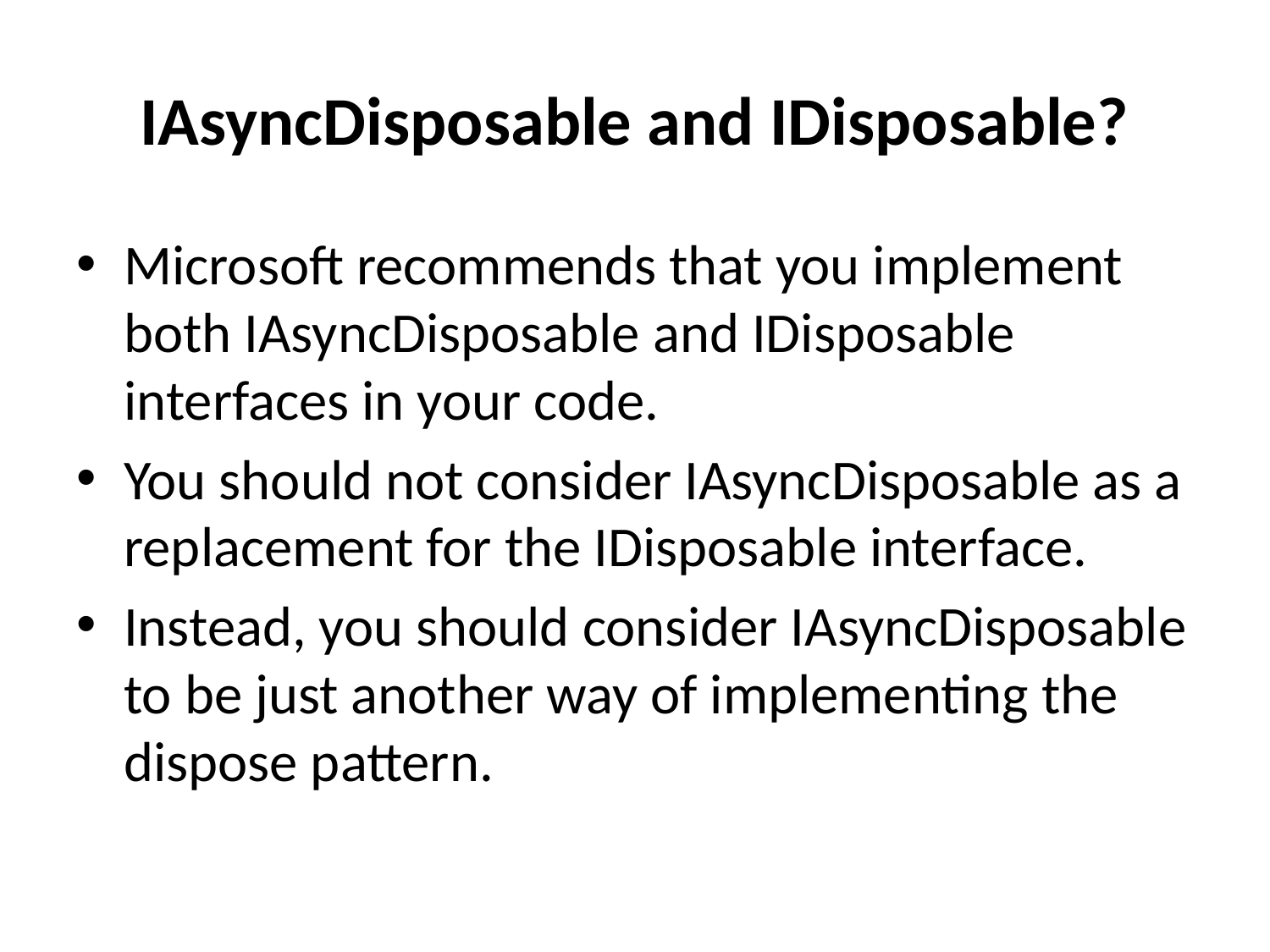

# IAsyncDisposable and IDisposable?
Microsoft recommends that you implement both IAsyncDisposable and IDisposable interfaces in your code.
You should not consider IAsyncDisposable as a replacement for the IDisposable interface.
Instead, you should consider IAsyncDisposable to be just another way of implementing the dispose pattern.